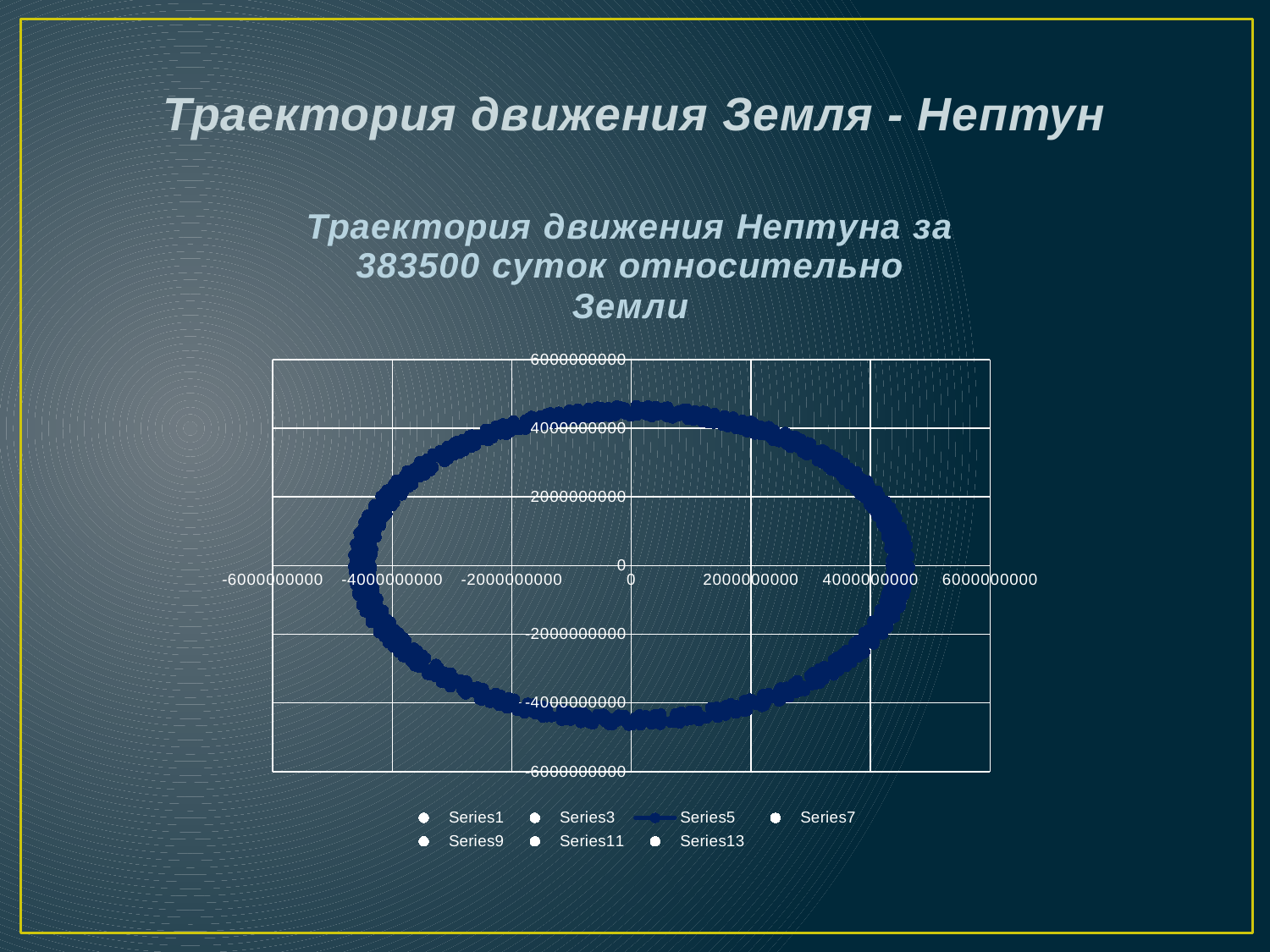

# Траектория движения Земля - Нептун

### Chart: Траектория движения Нептуна за 383500 суток относительно Земли

| Category |  |  |  |  |  |  |  |
|---|---|---|---|---|---|---|---|